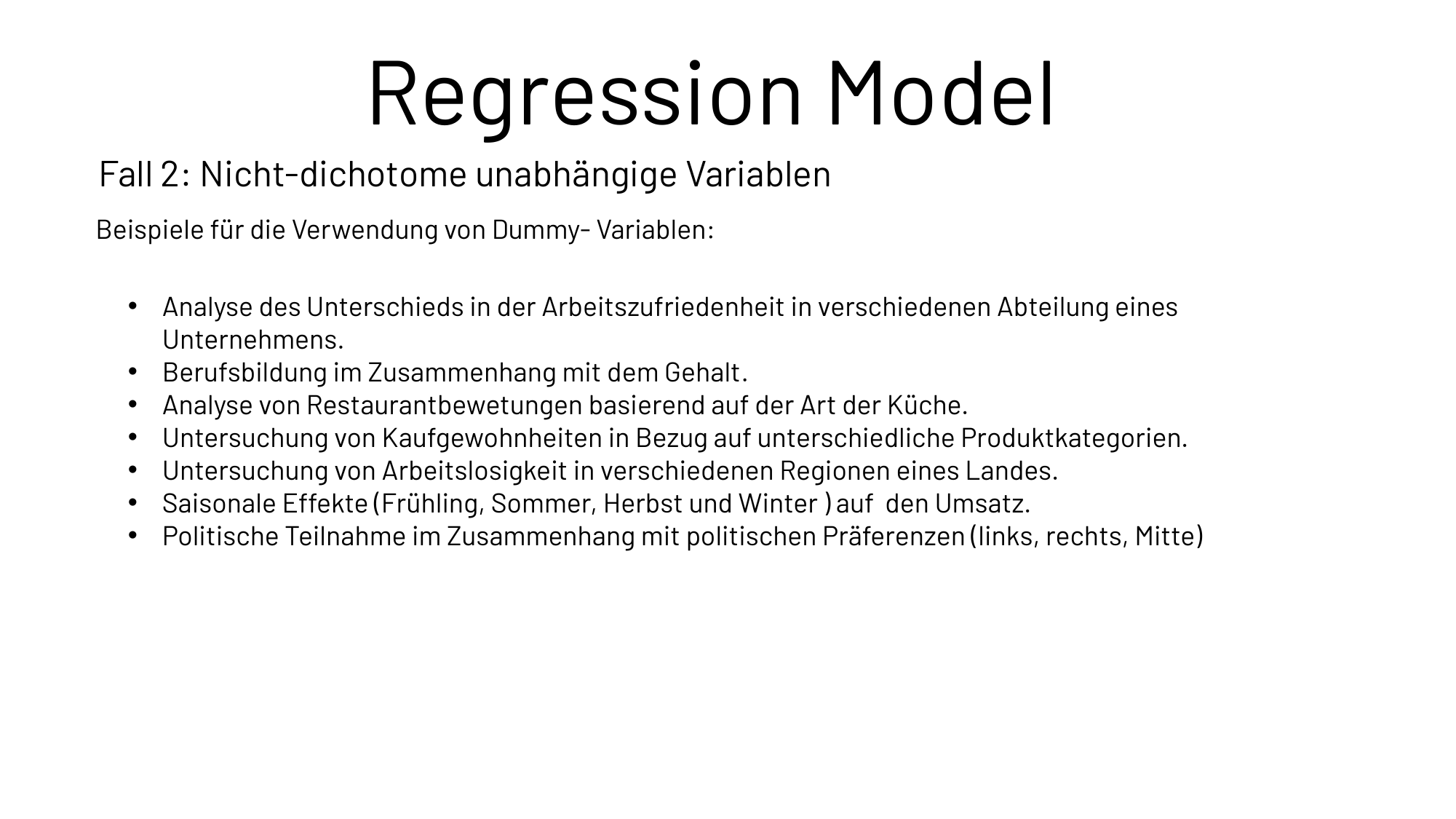

# Regression Model
Fall 2: Nicht-dichotome unabhängige Variablen

Beispiele für die Verwendung von Dummy- Variablen:
Analyse des Unterschieds in der Arbeitszufriedenheit in verschiedenen Abteilung eines Unternehmens.
Berufsbildung im Zusammenhang mit dem Gehalt.
Analyse von Restaurantbewetungen basierend auf der Art der Küche.
Untersuchung von Kaufgewohnheiten in Bezug auf unterschiedliche Produktkategorien.
Untersuchung von Arbeitslosigkeit in verschiedenen Regionen eines Landes.
Saisonale Effekte (Frühling, Sommer, Herbst und Winter ) auf  den Umsatz.
Politische Teilnahme im Zusammenhang mit politischen Präferenzen (links, rechts, Mitte)